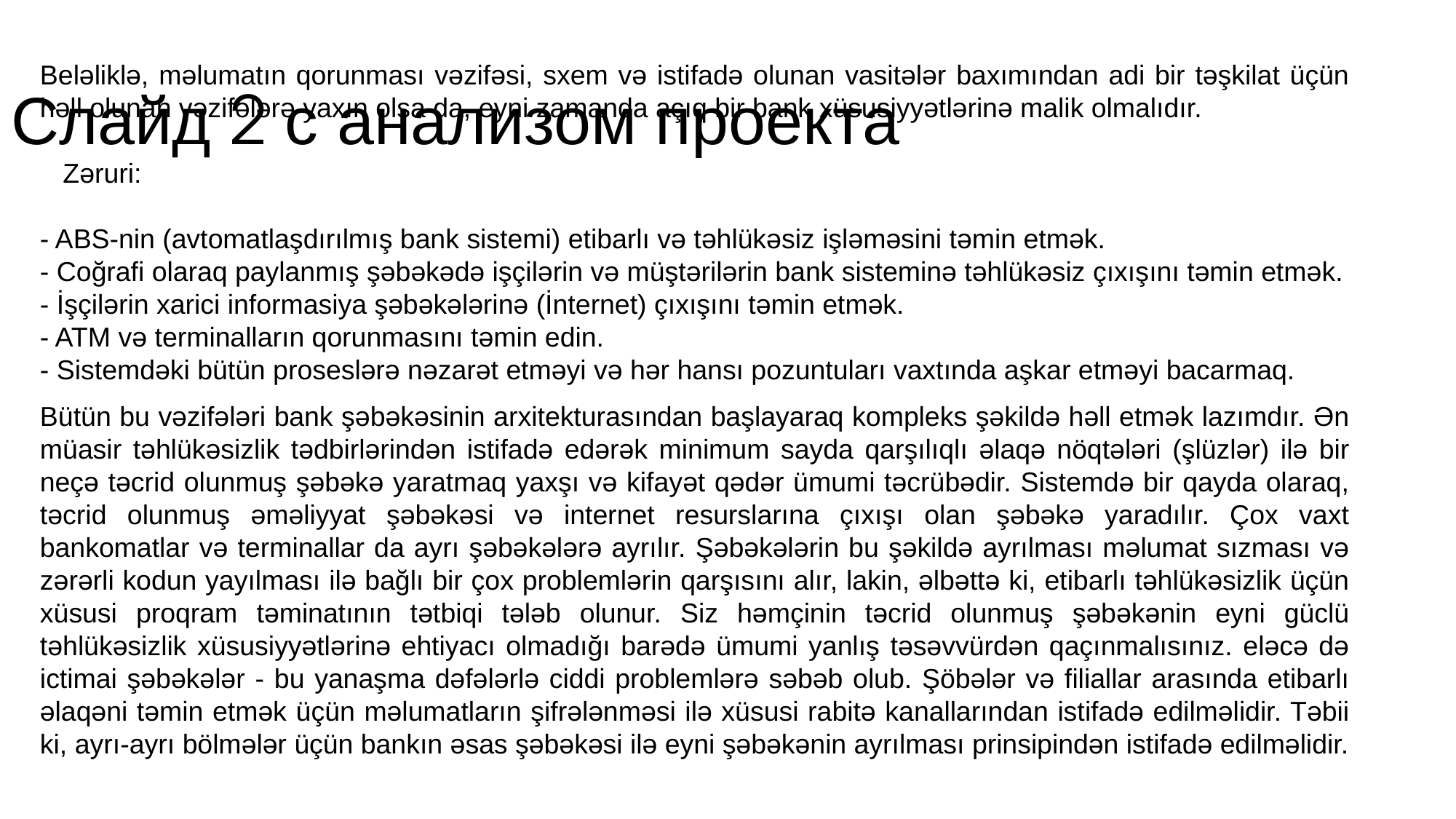

Слайд 2 с анализом проекта
Beləliklə, məlumatın qorunması vəzifəsi, sxem və istifadə olunan vasitələr baxımından adi bir təşkilat üçün həll olunan vəzifələrə yaxın olsa da, eyni zamanda açıq bir bank xüsusiyyətlərinə malik olmalıdır.

   Zəruri:

- ABS-nin (avtomatlaşdırılmış bank sistemi) etibarlı və təhlükəsiz işləməsini təmin etmək.
- Coğrafi olaraq paylanmış şəbəkədə işçilərin və müştərilərin bank sisteminə təhlükəsiz çıxışını təmin etmək.
- İşçilərin xarici informasiya şəbəkələrinə (İnternet) çıxışını təmin etmək.
- ATM və terminalların qorunmasını təmin edin.
- Sistemdəki bütün proseslərə nəzarət etməyi və hər hansı pozuntuları vaxtında aşkar etməyi bacarmaq.
Bütün bu vəzifələri bank şəbəkəsinin arxitekturasından başlayaraq kompleks şəkildə həll etmək lazımdır. Ən müasir təhlükəsizlik tədbirlərindən istifadə edərək minimum sayda qarşılıqlı əlaqə nöqtələri (şlüzlər) ilə bir neçə təcrid olunmuş şəbəkə yaratmaq yaxşı və kifayət qədər ümumi təcrübədir. Sistemdə bir qayda olaraq, təcrid olunmuş əməliyyat şəbəkəsi və internet resurslarına çıxışı olan şəbəkə yaradılır. Çox vaxt bankomatlar və terminallar da ayrı şəbəkələrə ayrılır. Şəbəkələrin bu şəkildə ayrılması məlumat sızması və zərərli kodun yayılması ilə bağlı bir çox problemlərin qarşısını alır, lakin, əlbəttə ki, etibarlı təhlükəsizlik üçün xüsusi proqram təminatının tətbiqi tələb olunur. Siz həmçinin təcrid olunmuş şəbəkənin eyni güclü təhlükəsizlik xüsusiyyətlərinə ehtiyacı olmadığı barədə ümumi yanlış təsəvvürdən qaçınmalısınız. eləcə də ictimai şəbəkələr - bu yanaşma dəfələrlə ciddi problemlərə səbəb olub. Şöbələr və filiallar arasında etibarlı əlaqəni təmin etmək üçün məlumatların şifrələnməsi ilə xüsusi rabitə kanallarından istifadə edilməlidir. Təbii ki, ayrı-ayrı bölmələr üçün bankın əsas şəbəkəsi ilə eyni şəbəkənin ayrılması prinsipindən istifadə edilməlidir.